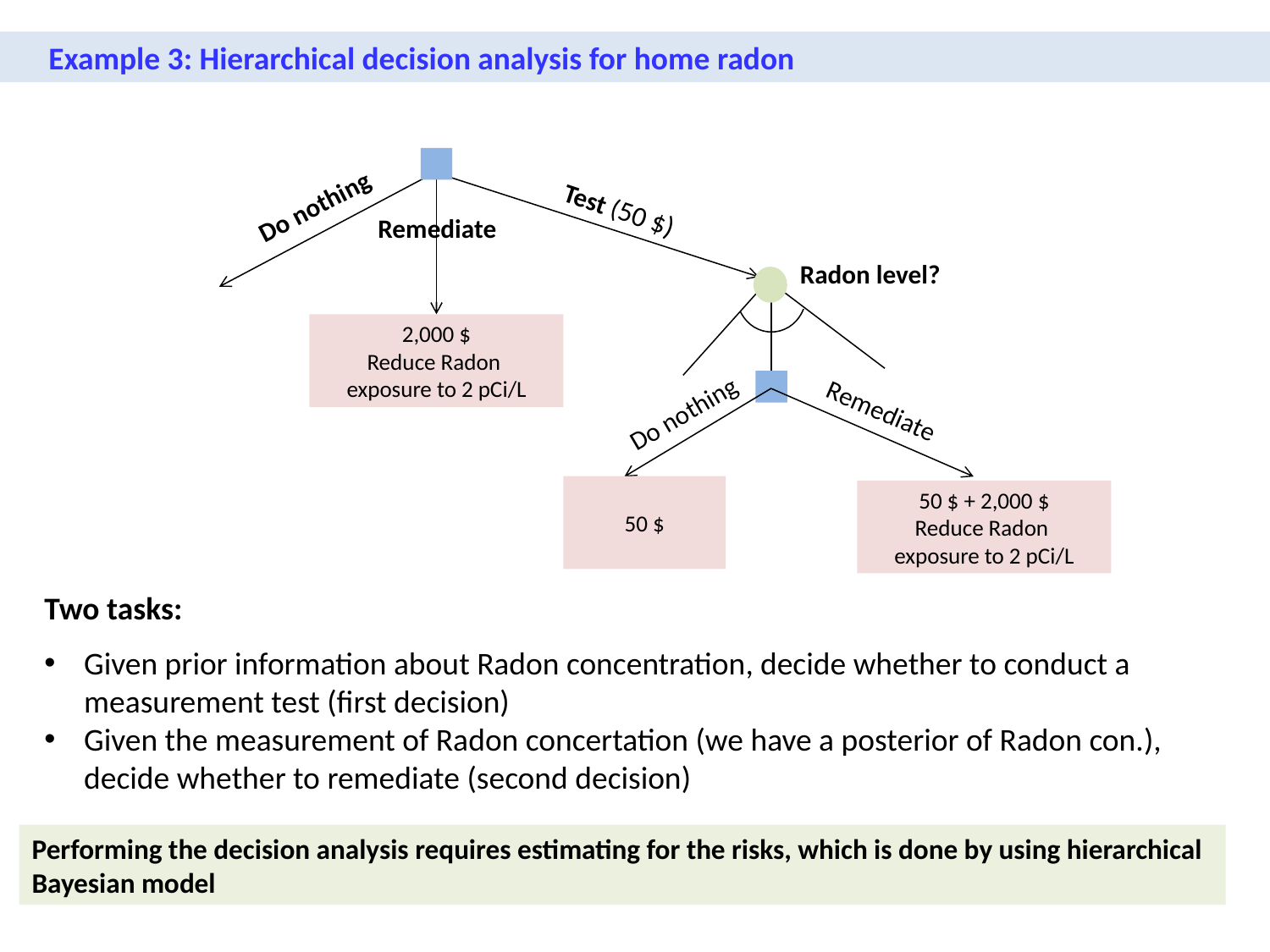

Example 3: Hierarchical decision analysis for home radon

Do nothing
Test (50 $)
Remediate
Radon level?

2,000 $
Reduce Radon
exposure to 2 pCi/L

Remediate
Do nothing
50 $
50 $ + 2,000 $
Reduce Radon
exposure to 2 pCi/L
Two tasks:

Given prior information about Radon concentration, decide whether to conduct a measurement test (first decision)
Given the measurement of Radon concertation (we have a posterior of Radon con.), decide whether to remediate (second decision)
Performing the decision analysis requires estimating for the risks, which is done by using hierarchical Bayesian model